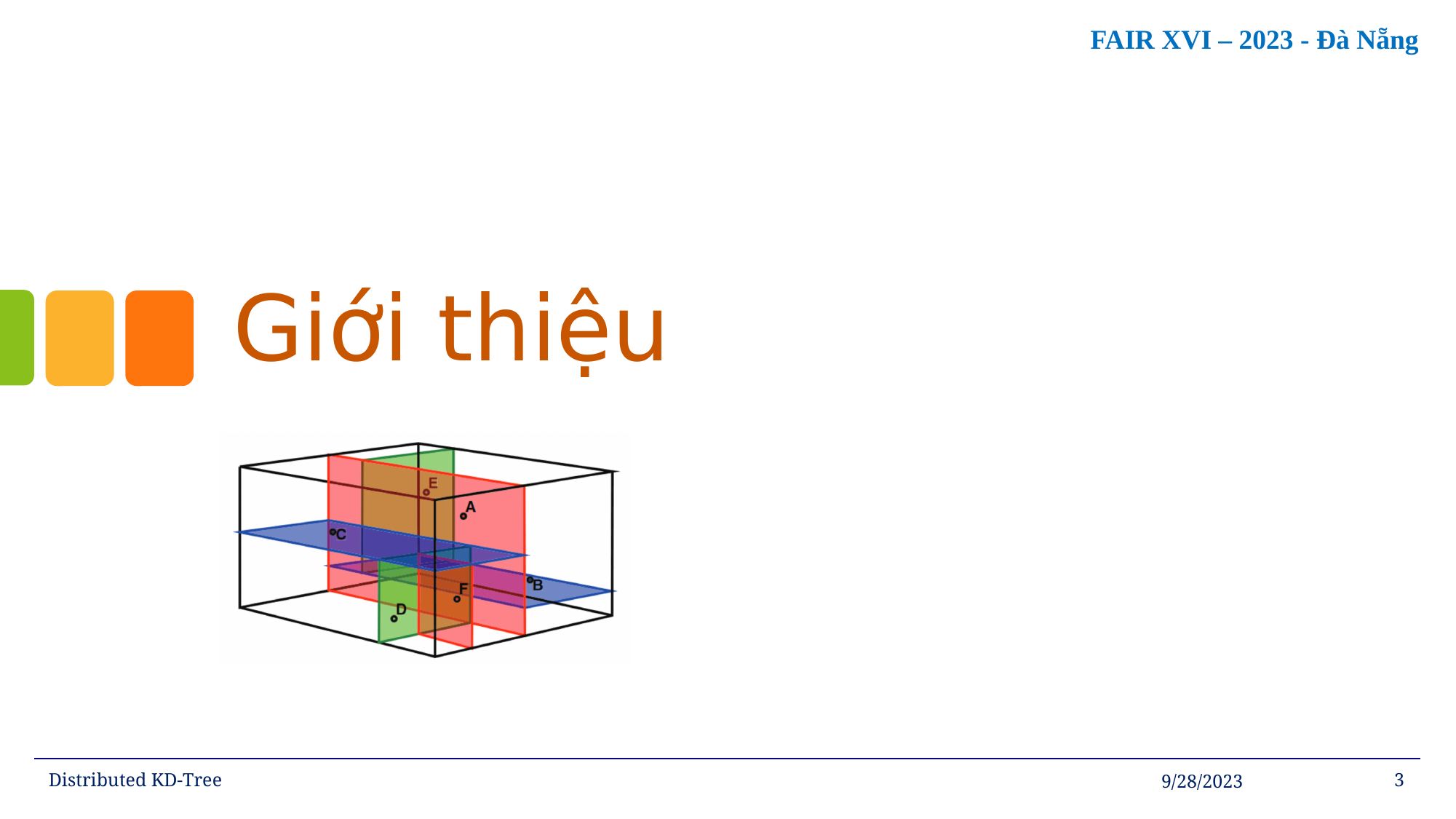

# Giới thiệu
Distributed KD-Tree
9/28/2023
3